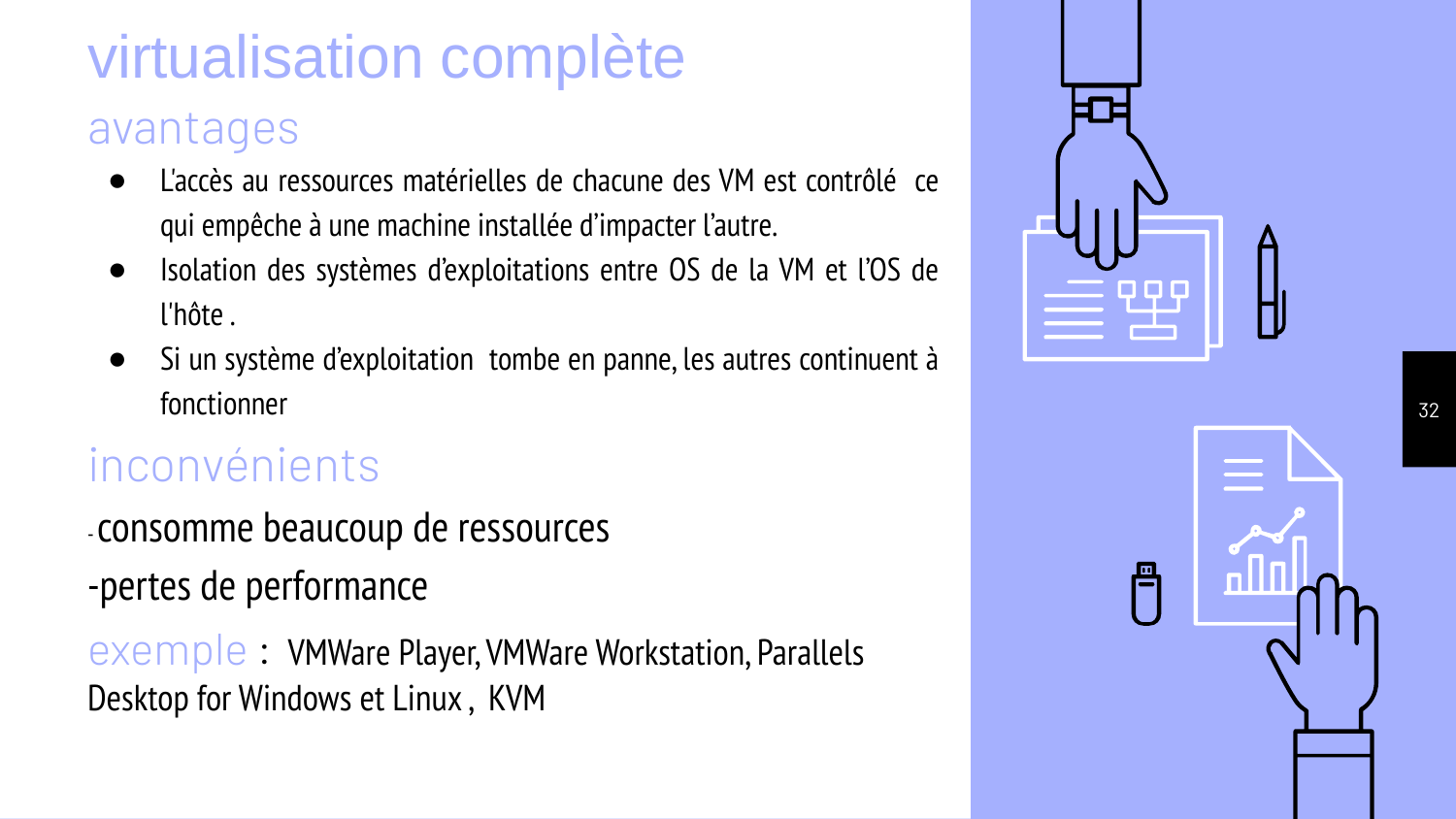

# virtualisation complète
avantages
L'accès au ressources matérielles de chacune des VM est contrôlé  ce qui empêche à une machine installée d’impacter l’autre.
Isolation des systèmes d’exploitations entre OS de la VM et l’OS de l'hôte .
Si un système d’exploitation  tombe en panne, les autres continuent à fonctionner
inconvénients
- consomme beaucoup de ressources
-pertes de performance
exemple :  VMWare Player, VMWare Workstation, Parallels Desktop for Windows et Linux ,  KVM
32